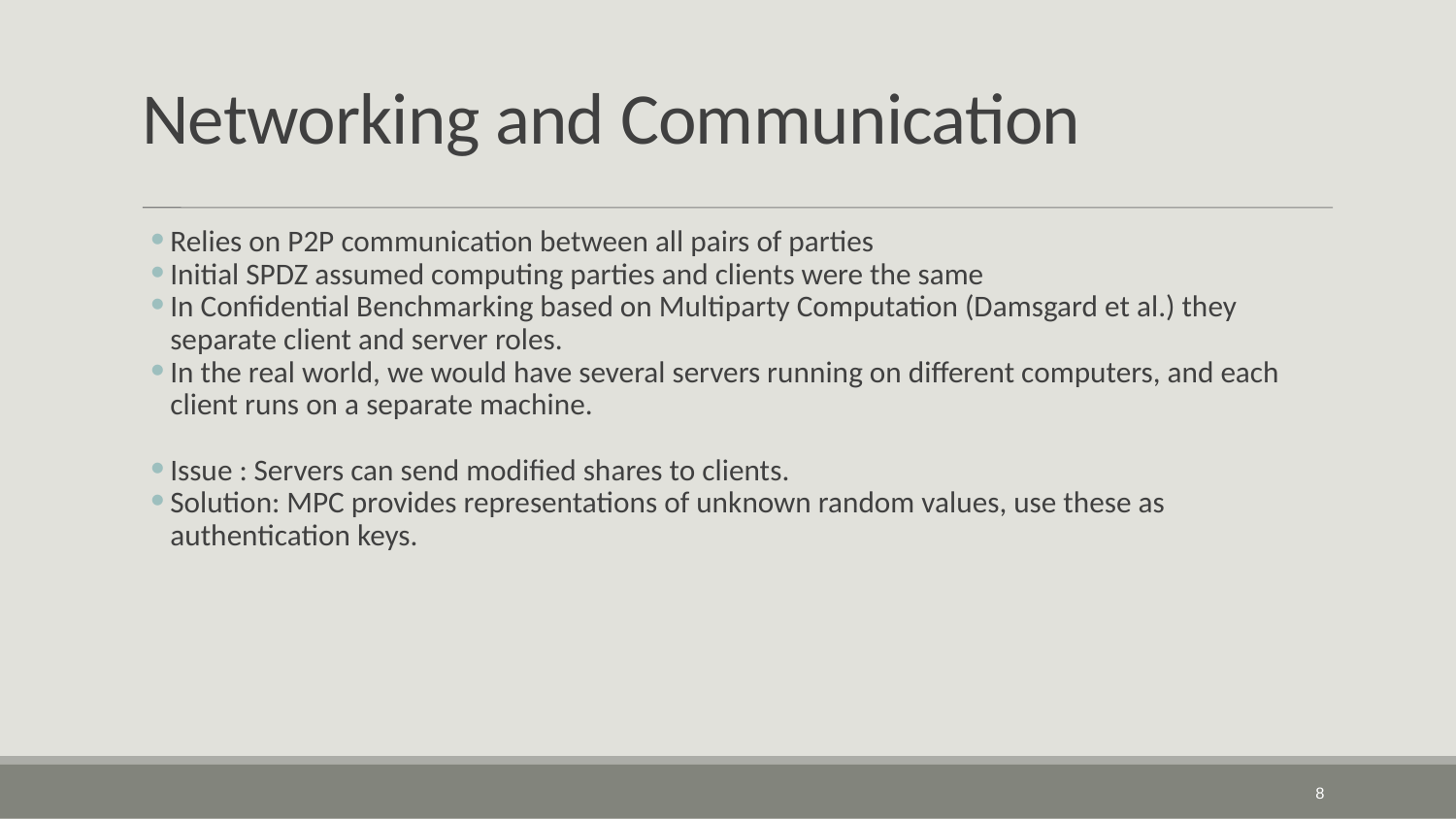

# Networking and Communication
Relies on P2P communication between all pairs of parties
Initial SPDZ assumed computing parties and clients were the same
In Confidential Benchmarking based on Multiparty Computation (Damsgard et al.) they separate client and server roles.
In the real world, we would have several servers running on different computers, and each client runs on a separate machine.

Issue : Servers can send modified shares to clients.
Solution: MPC provides representations of unknown random values, use these as authentication keys.

8